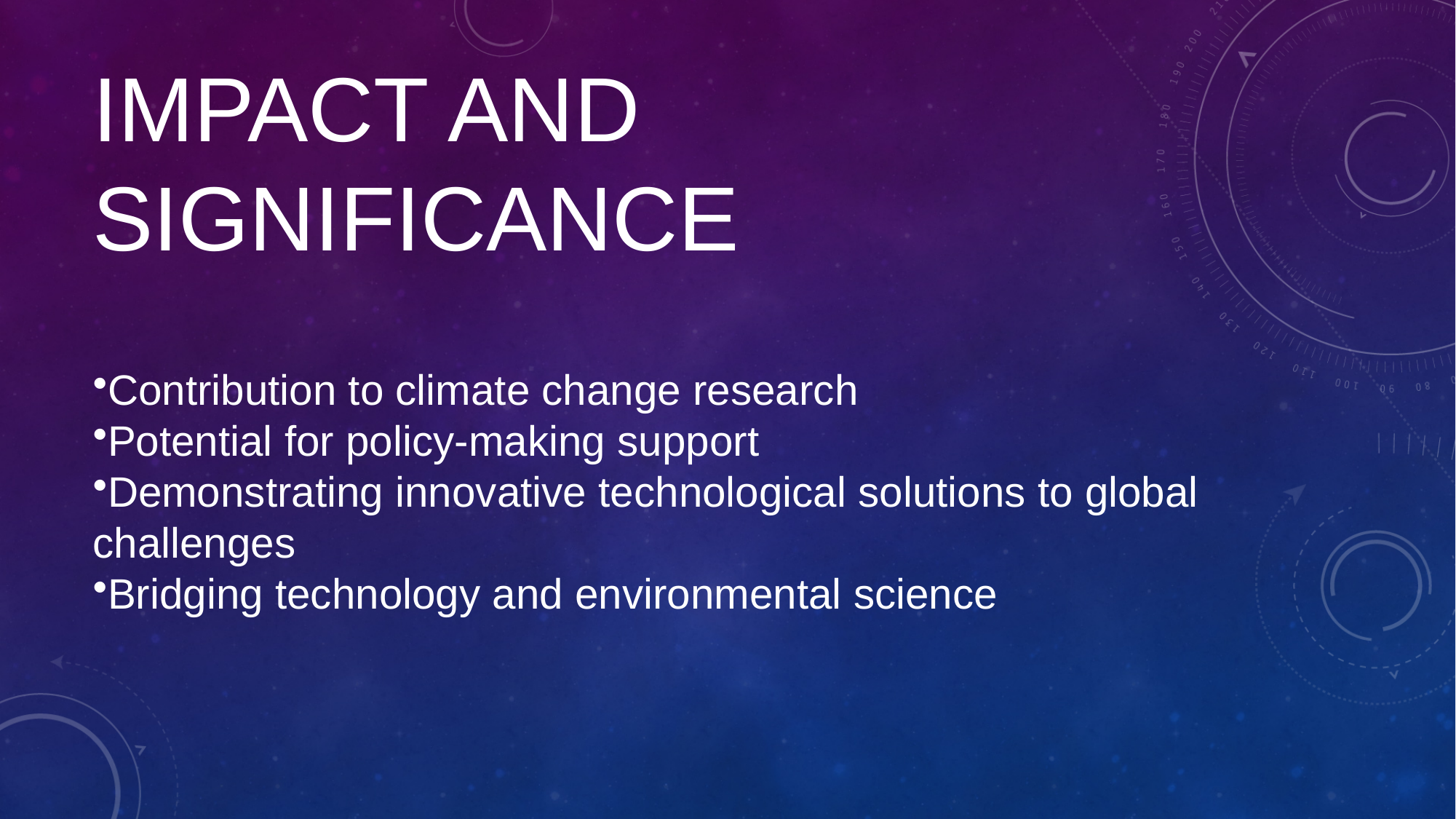

# Impact and Significance

Contribution to climate change research
Potential for policy-making support
Demonstrating innovative technological solutions to global challenges
Bridging technology and environmental science